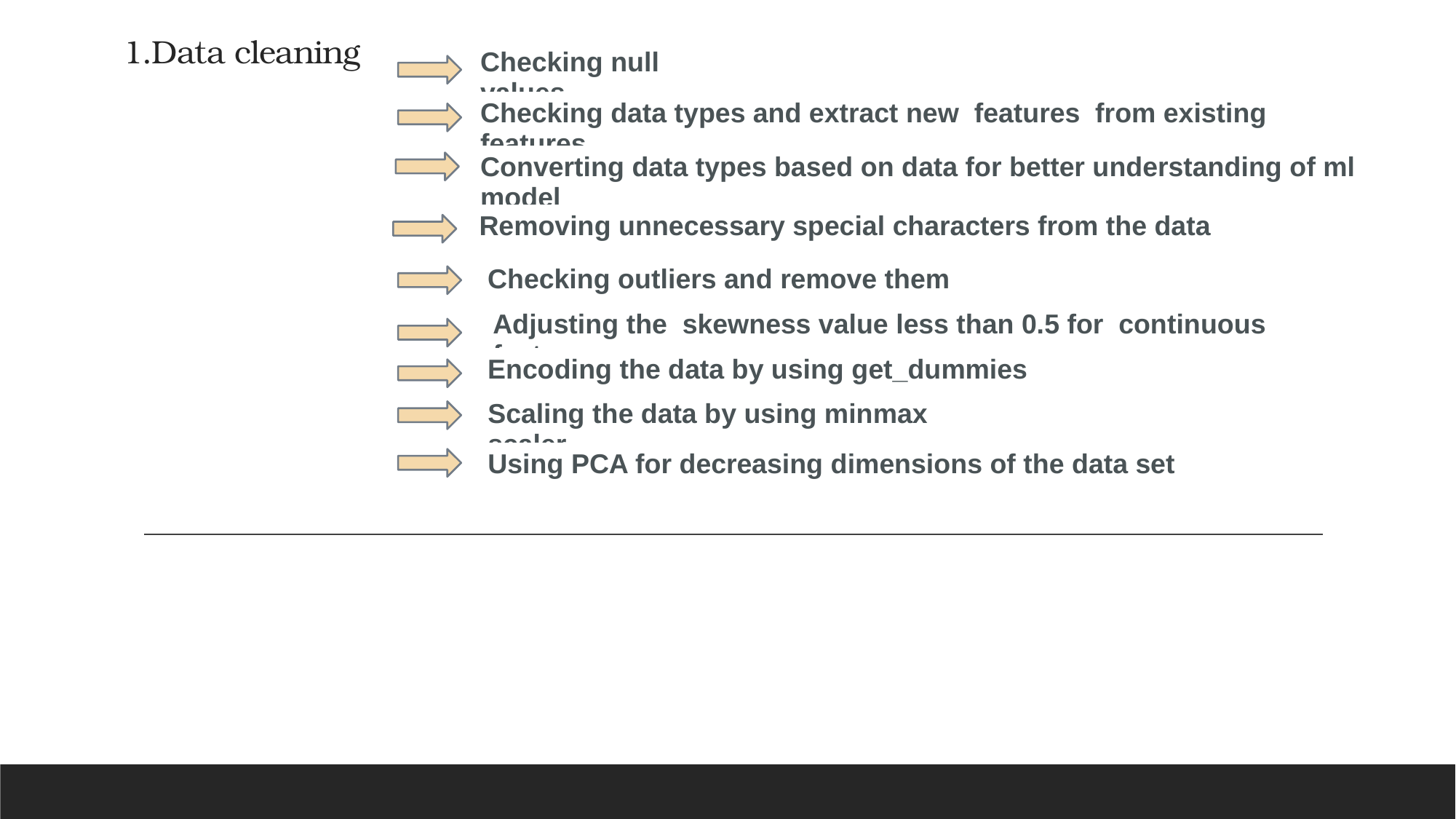

# 1.Data cleaning
| Checking null values |
| --- |

|  |
| --- |
| Checking data types and extract new features from existing features |
| --- |

| Converting data types based on data for better understanding of ml model |
| --- |

| Removing unnecessary special characters from the data |
| --- |

| Checking outliers and remove them |
| --- |

| Adjusting the skewness value less than 0.5 for continuous features |
| --- |

| Encoding the data by using get\_dummies |
| --- |

| Scaling the data by using minmax scaler |
| --- |

| Using PCA for decreasing dimensions of the data set |
| --- |